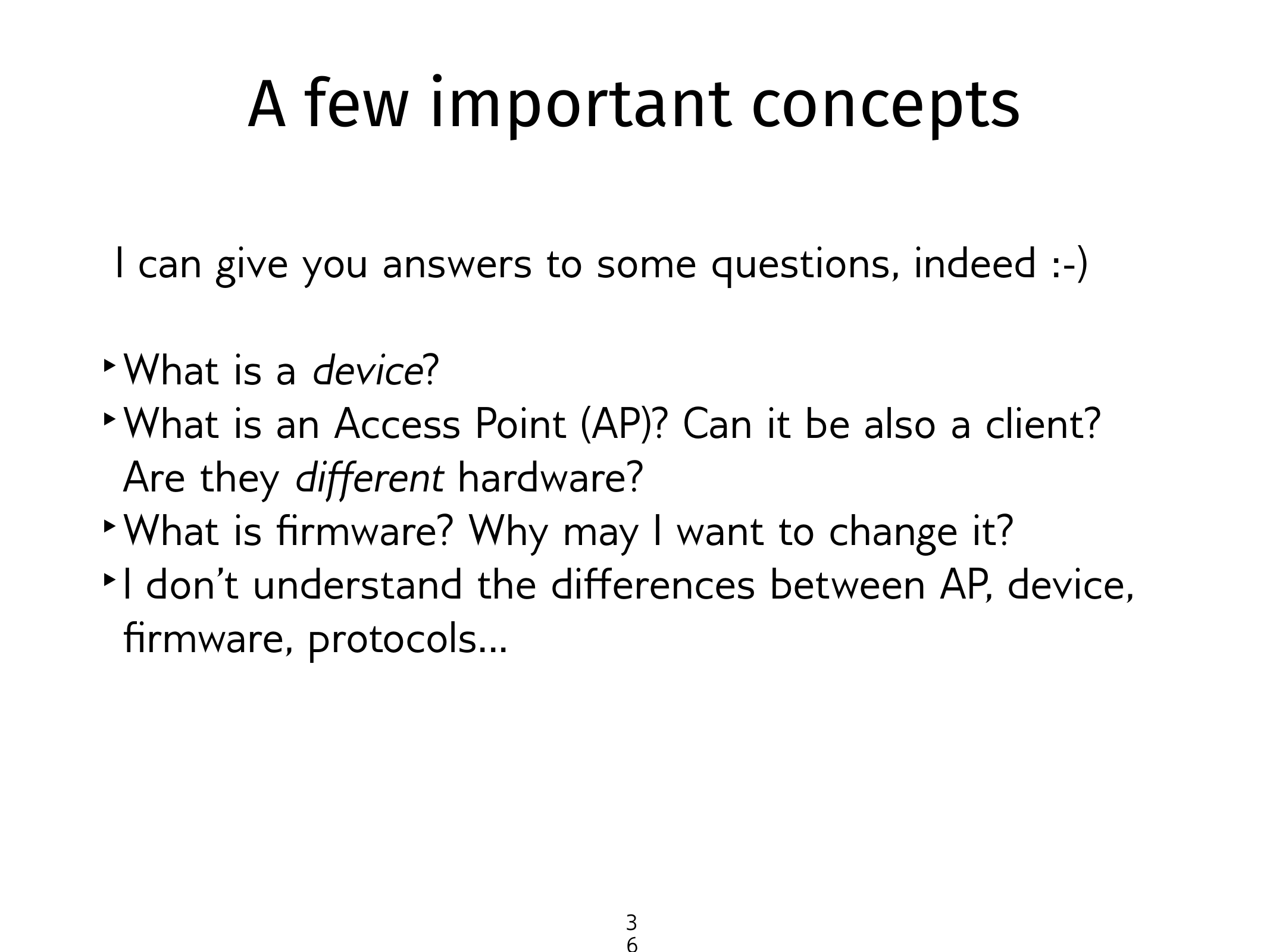

# A few important concepts
 I can give you answers to some questions, indeed :-)

What is a device?
What is an Access Point (AP)? Can it be also a client? Are they different hardware?
What is firmware? Why may I want to change it?
I don’t understand the differences between AP, device, firmware, protocols...
36